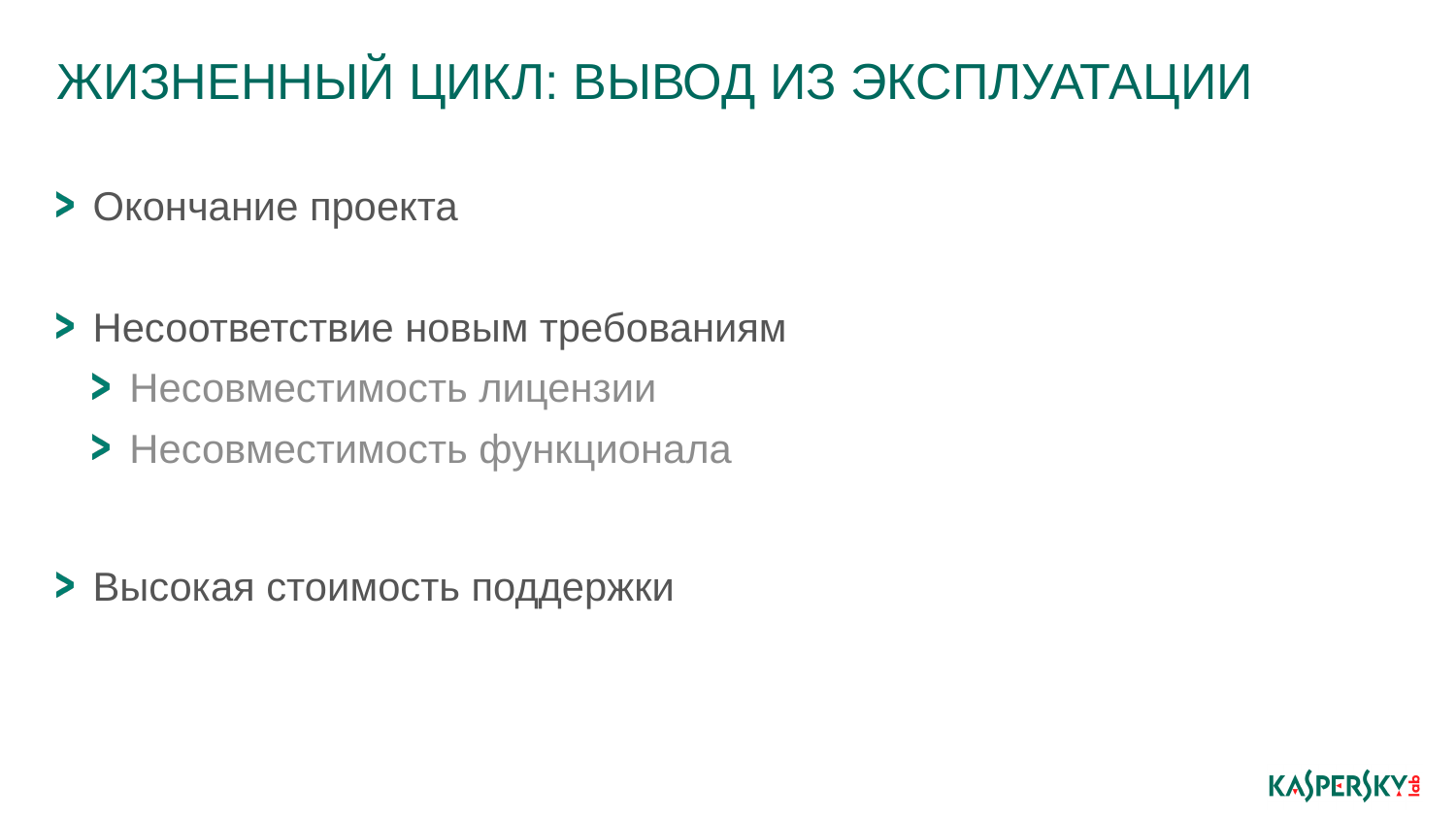

# Жизненный цикл: вывод из эксплуатации
Окончание проекта

Несоответствие новым требованиям
Несовместимость лицензии
Несовместимость функционала

Высокая стоимость поддержки